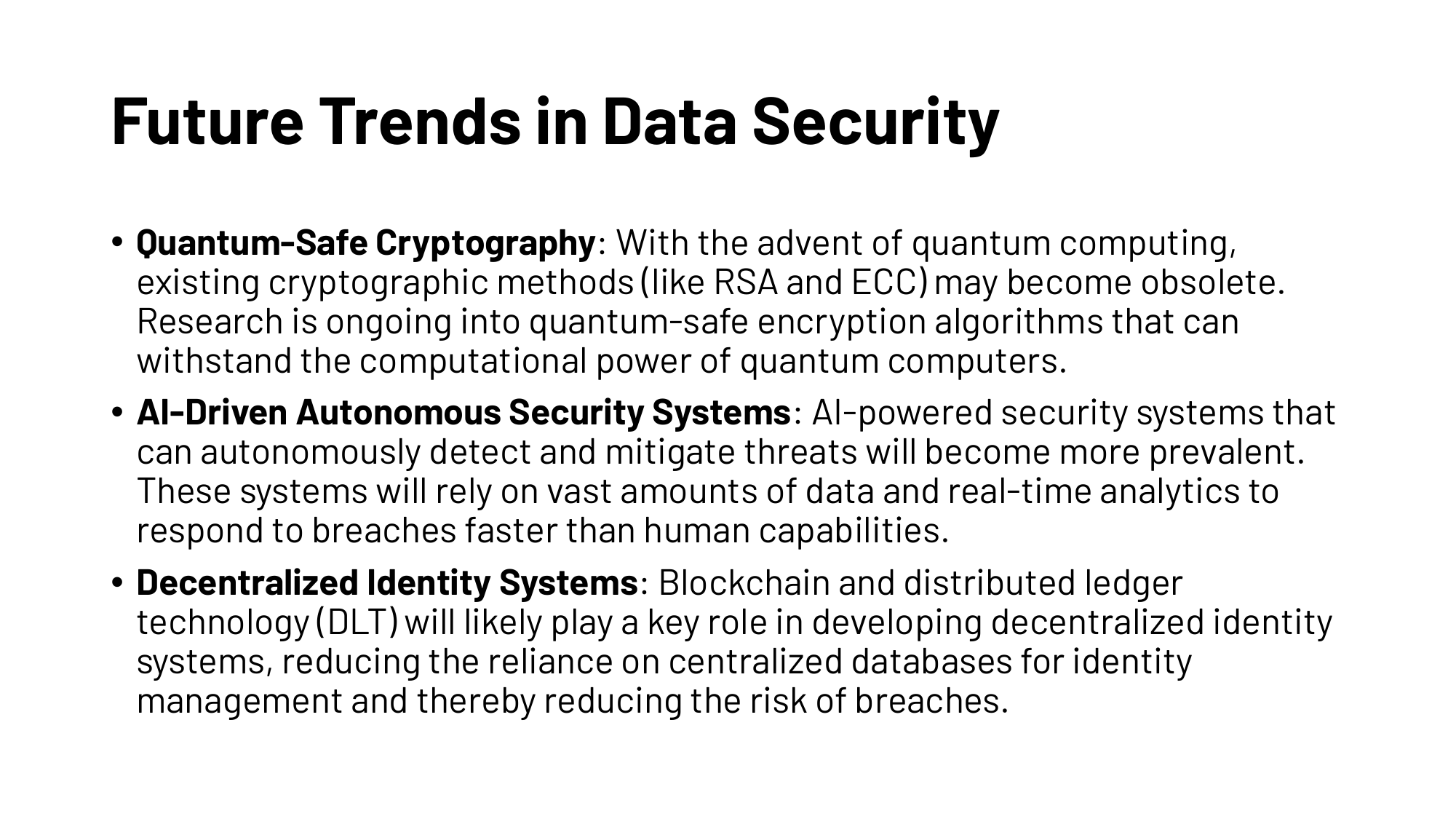

# Future Trends in Data Security
Quantum-Safe Cryptography: With the advent of quantum computing, existing cryptographic methods (like RSA and ECC) may become obsolete. Research is ongoing into quantum-safe encryption algorithms that can withstand the computational power of quantum computers.
AI-Driven Autonomous Security Systems: AI-powered security systems that can autonomously detect and mitigate threats will become more prevalent. These systems will rely on vast amounts of data and real-time analytics to respond to breaches faster than human capabilities.
Decentralized Identity Systems: Blockchain and distributed ledger technology (DLT) will likely play a key role in developing decentralized identity systems, reducing the reliance on centralized databases for identity management and thereby reducing the risk of breaches.